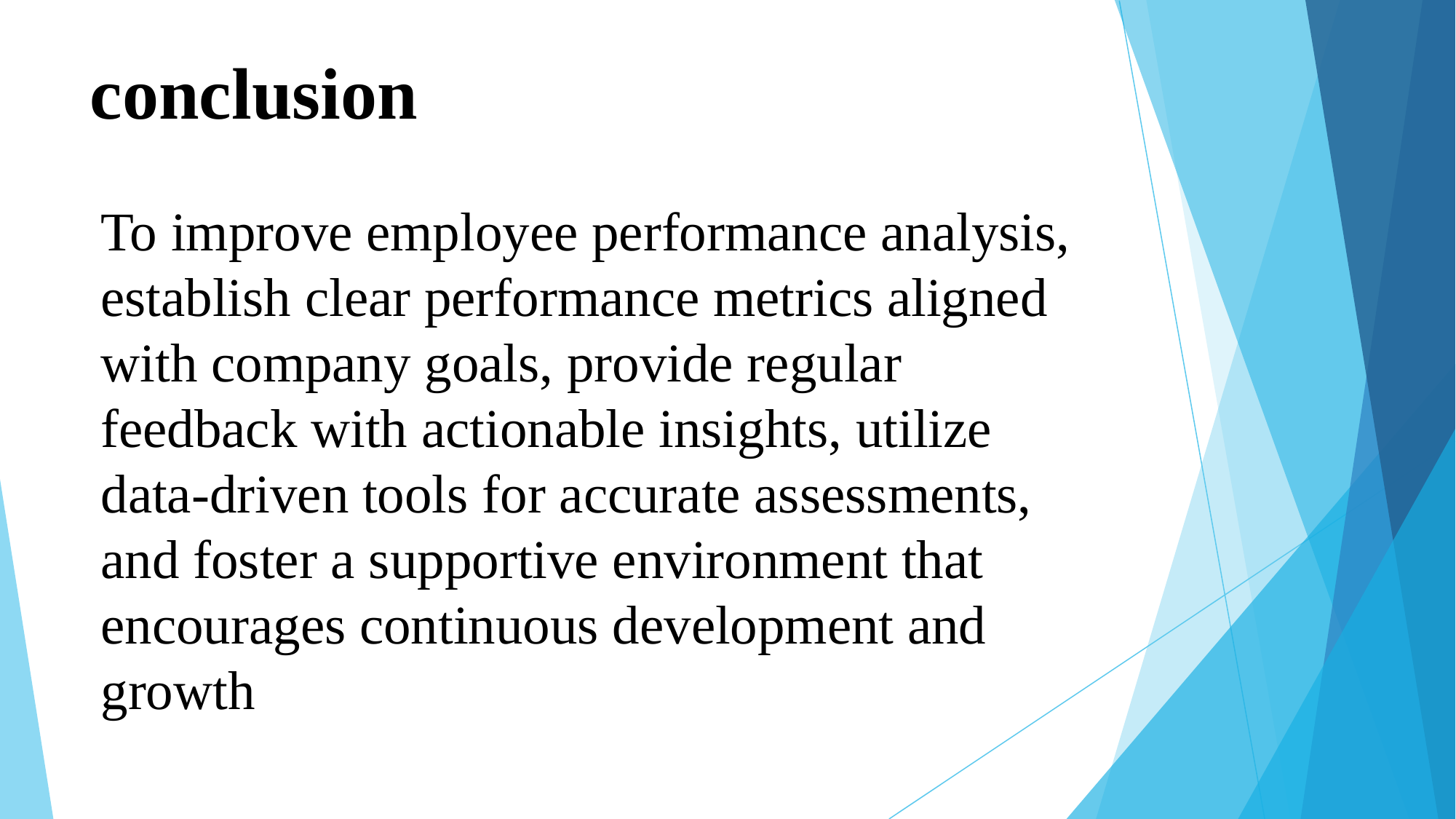

# conclusion
To improve employee performance analysis, establish clear performance metrics aligned with company goals, provide regular feedback with actionable insights, utilize data-driven tools for accurate assessments, and foster a supportive environment that encourages continuous development and growth